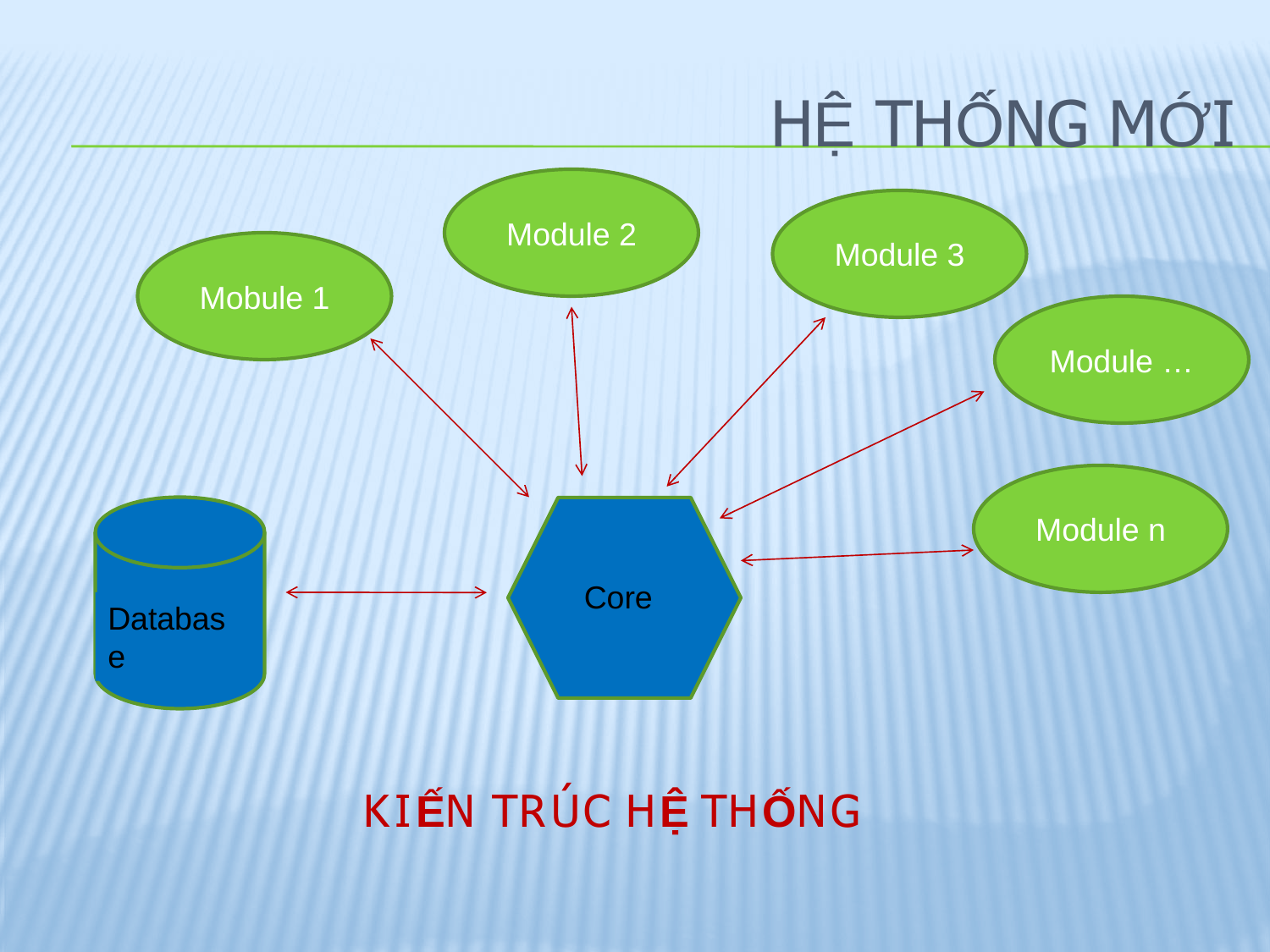

# Hệ thống mới
Module 2
Module 3
Mobule 1
Module …
Module n

Database

Core
Kiến trúc Hệ thống